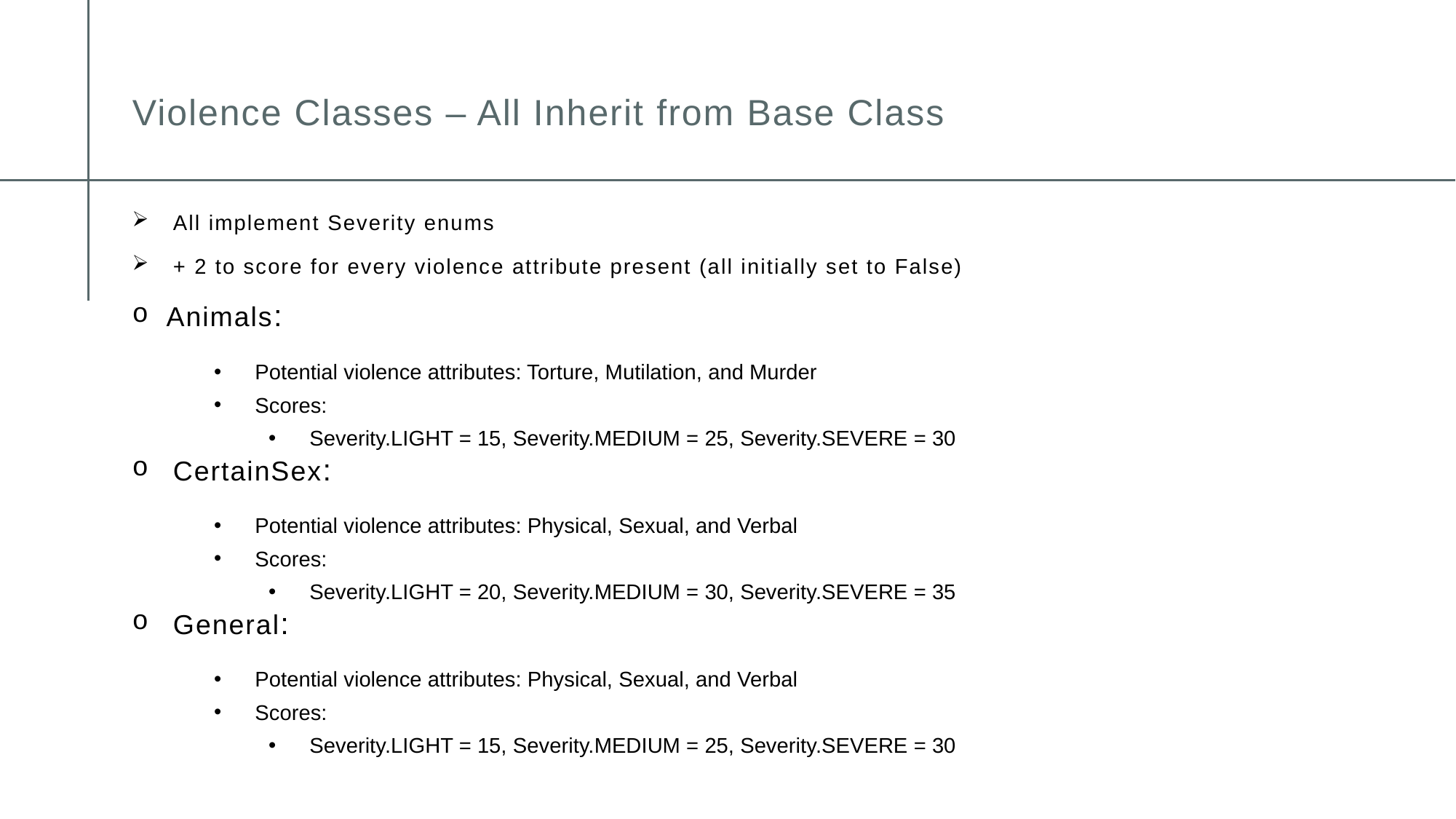

# Violence Classes – All Inherit from Base Class
All implement Severity enums
+ 2 to score for every violence attribute present (all initially set to False)
Animals:
​Potential violence attributes: Torture, Mutilation, and Murder
Scores:
Severity.LIGHT = 15, Severity.MEDIUM = 25, Severity.SEVERE = 30
CertainSex:
Potential violence attributes: Physical, Sexual, and Verbal
Scores:
Severity.LIGHT = 20, Severity.MEDIUM = 30, Severity.SEVERE = 35
General:
Potential violence attributes: Physical, Sexual, and Verbal
Scores:
Severity.LIGHT = 15, Severity.MEDIUM = 25, Severity.SEVERE = 30